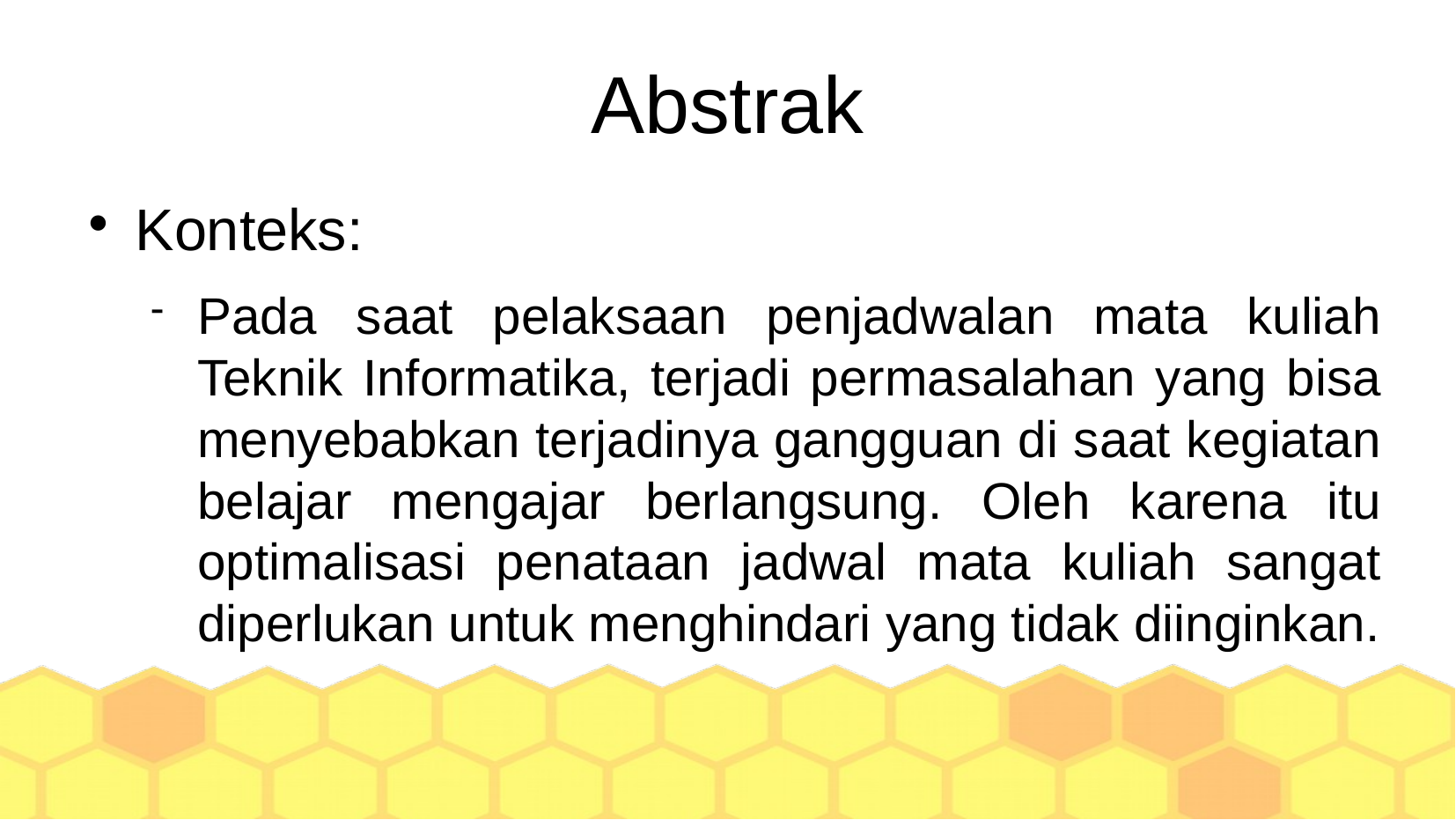

Abstrak
Konteks:
Pada saat pelaksaan penjadwalan mata kuliah Teknik Informatika, terjadi permasalahan yang bisa menyebabkan terjadinya gangguan di saat kegiatan belajar mengajar berlangsung. Oleh karena itu optimalisasi penataan jadwal mata kuliah sangat diperlukan untuk menghindari yang tidak diinginkan.